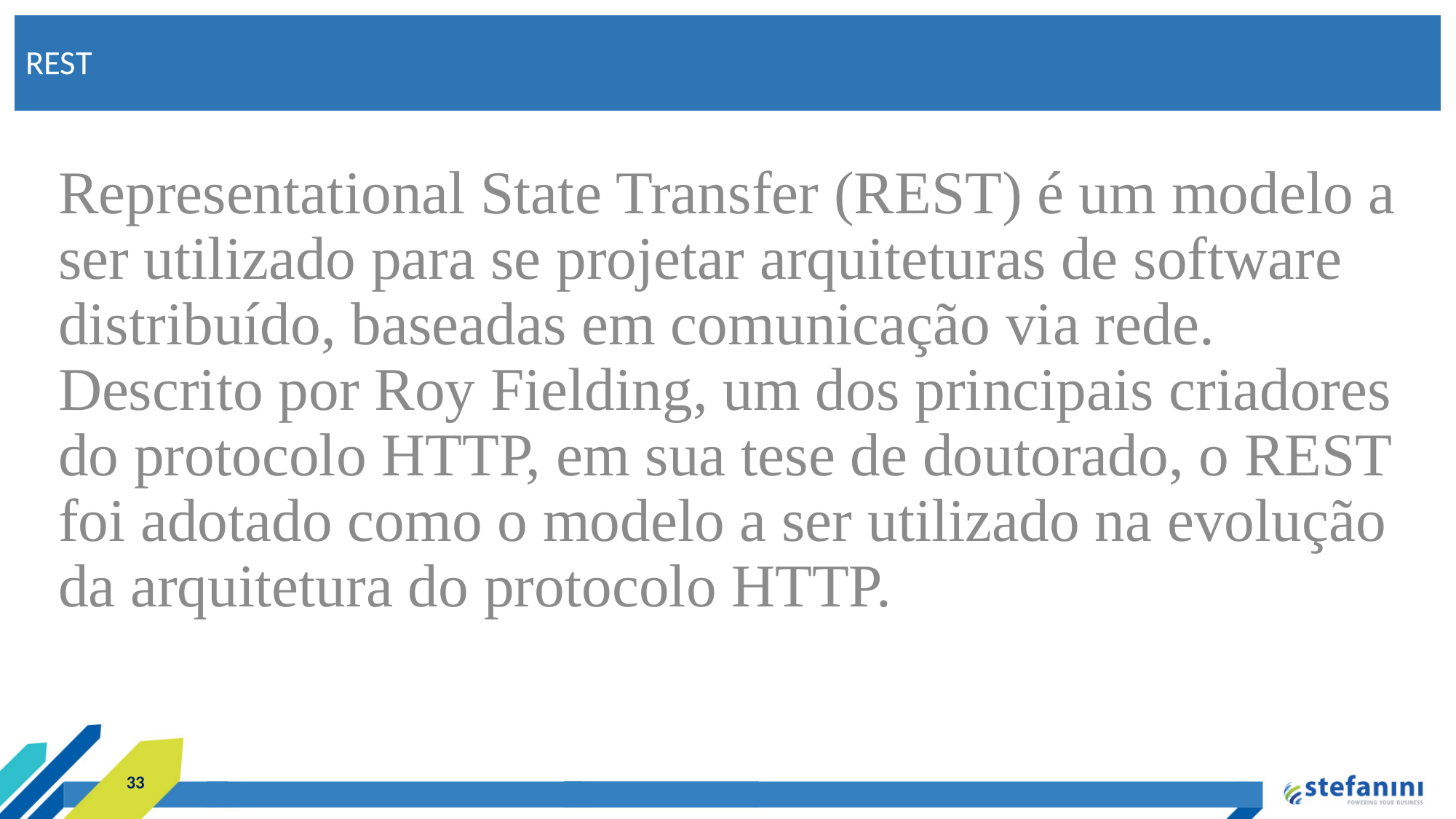

REST

Representational State Transfer (REST) é um modelo a ser utilizado para se projetar arquiteturas de software distribuído, baseadas em comunicação via rede.
Descrito por Roy Fielding, um dos principais criadores do protocolo HTTP, em sua tese de doutorado, o REST foi adotado como o modelo a ser utilizado na evolução da arquitetura do protocolo HTTP.

33